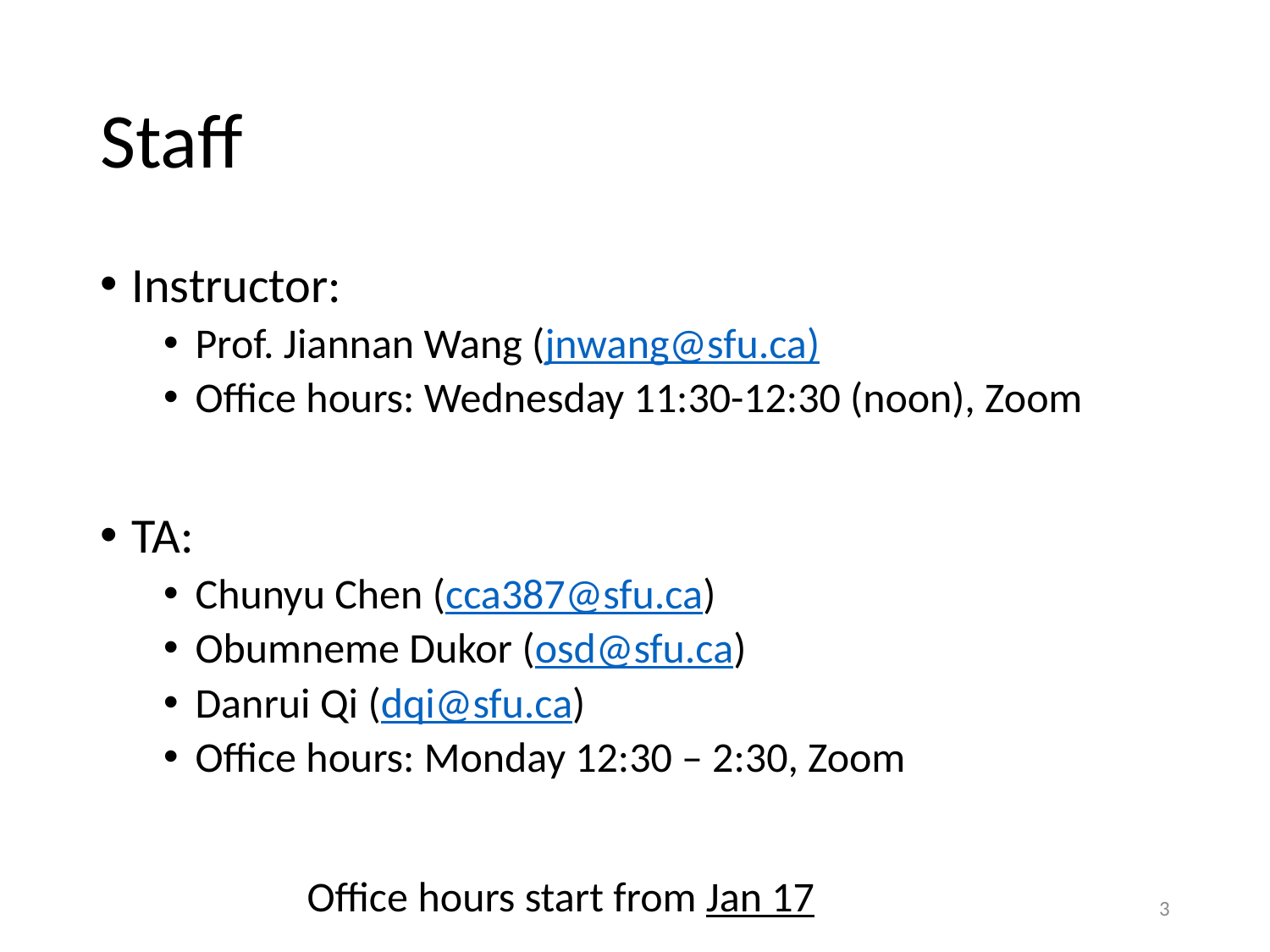

# Staff
Instructor:
Prof. Jiannan Wang (jnwang@sfu.ca)
Office hours: Wednesday 11:30-12:30 (noon), Zoom

TA:
Chunyu Chen (cca387@sfu.ca)
Obumneme Dukor (osd@sfu.ca)
Danrui Qi (dqi@sfu.ca)
Office hours: Monday 12:30 – 2:30, Zoom
Office hours start from Jan 17
3